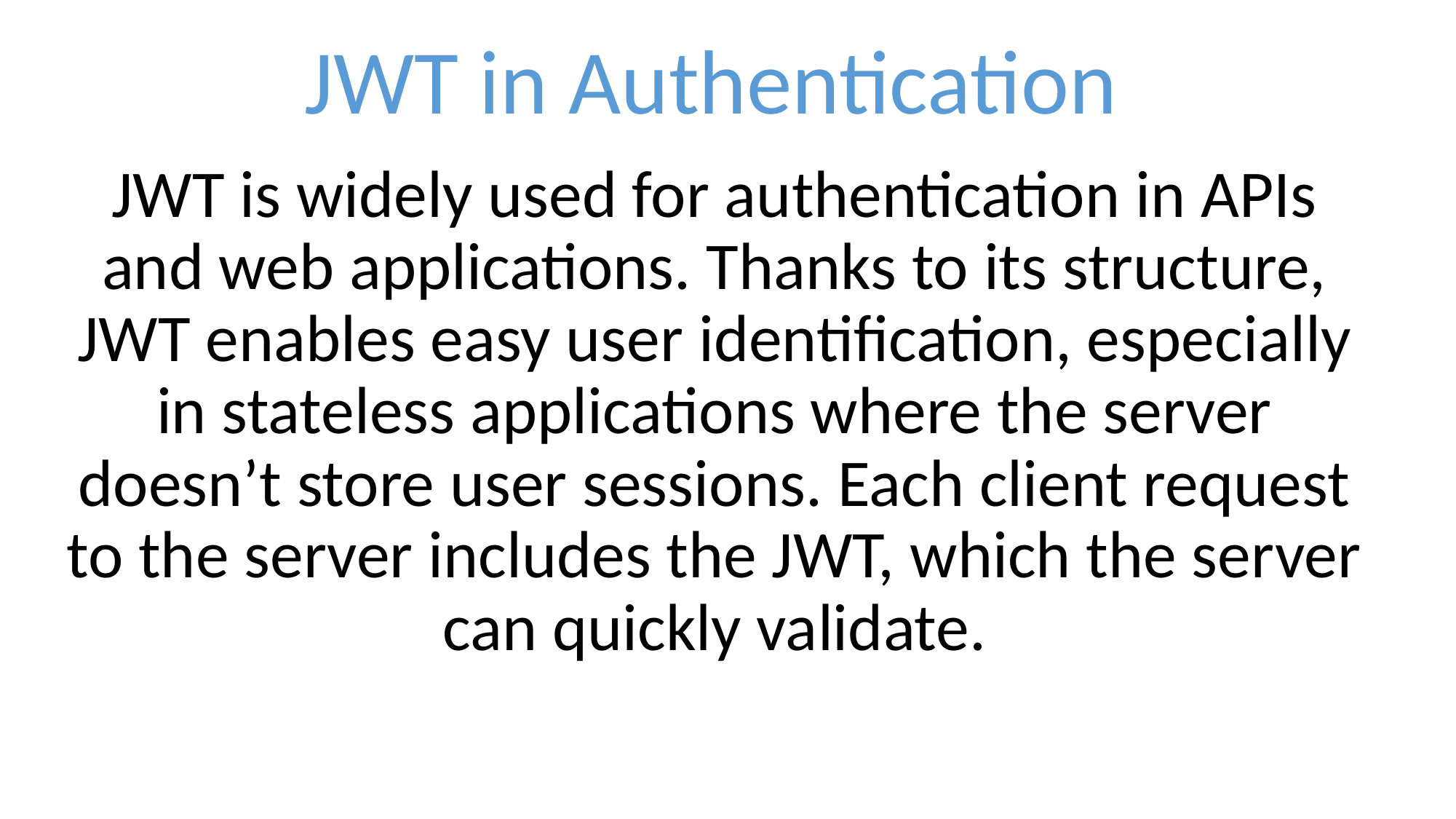

# JWT in Authentication
JWT is widely used for authentication in APIs and web applications. Thanks to its structure, JWT enables easy user identification, especially in stateless applications where the server doesn’t store user sessions. Each client request to the server includes the JWT, which the server can quickly validate.